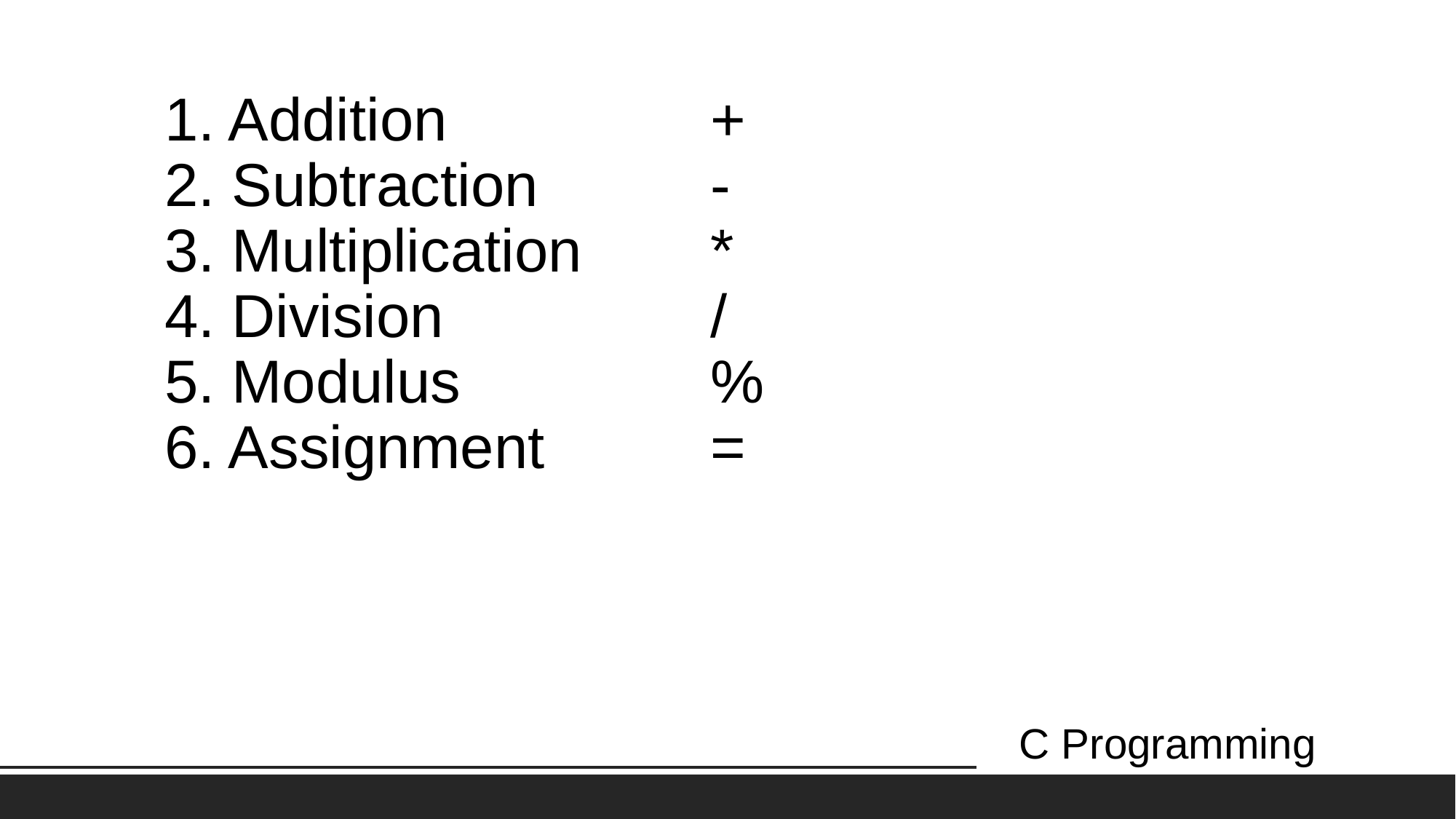

# 1. Addition 			+ 2. Subtraction 		- 3. Multiplication		* 4. Division			/ 5. Modulus 			% 6. Assignment 		=